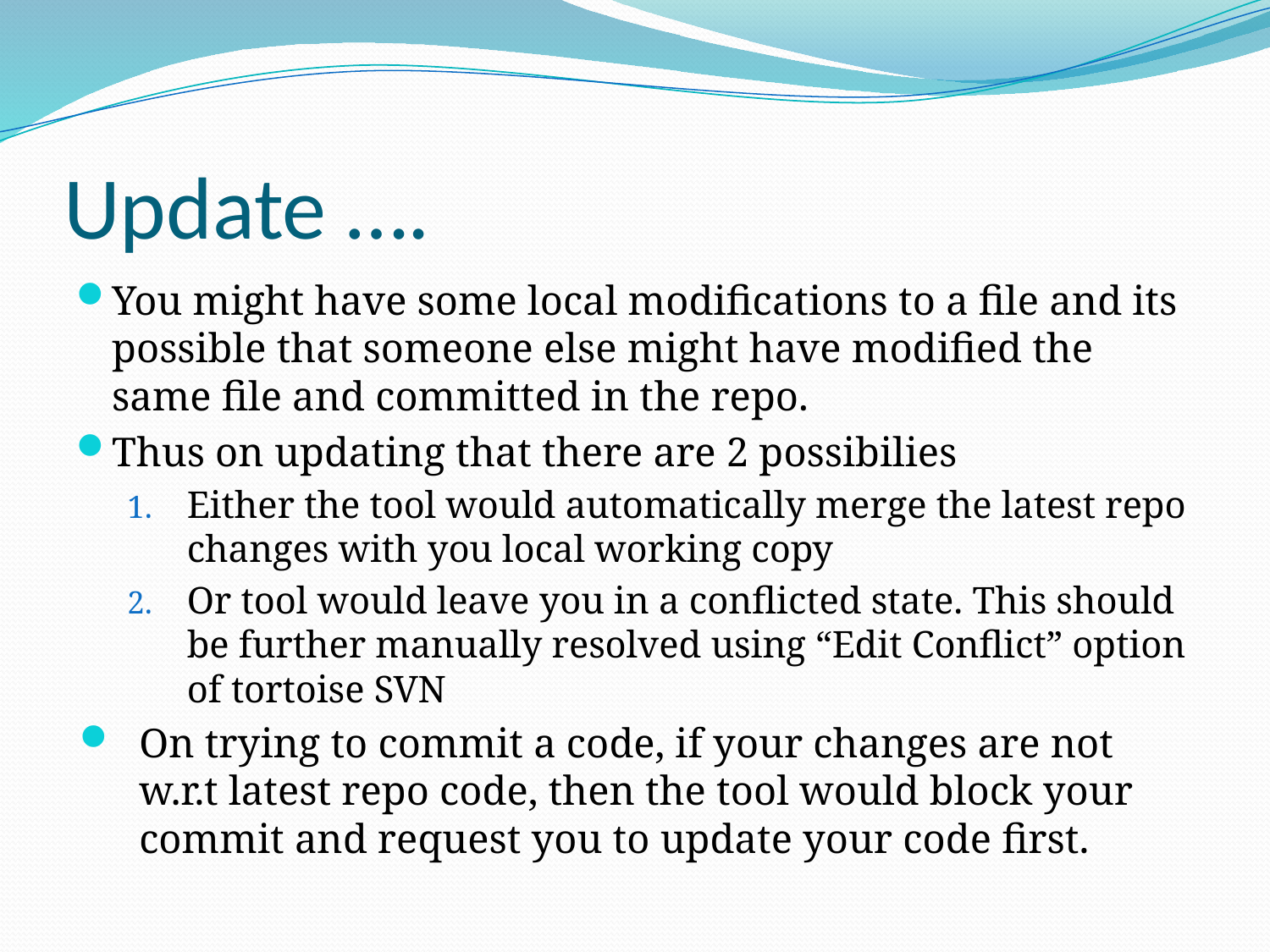

# Update ….
You might have some local modifications to a file and its possible that someone else might have modified the same file and committed in the repo.
Thus on updating that there are 2 possibilies
Either the tool would automatically merge the latest repo changes with you local working copy
Or tool would leave you in a conflicted state. This should be further manually resolved using “Edit Conflict” option of tortoise SVN
On trying to commit a code, if your changes are not w.r.t latest repo code, then the tool would block your commit and request you to update your code first.